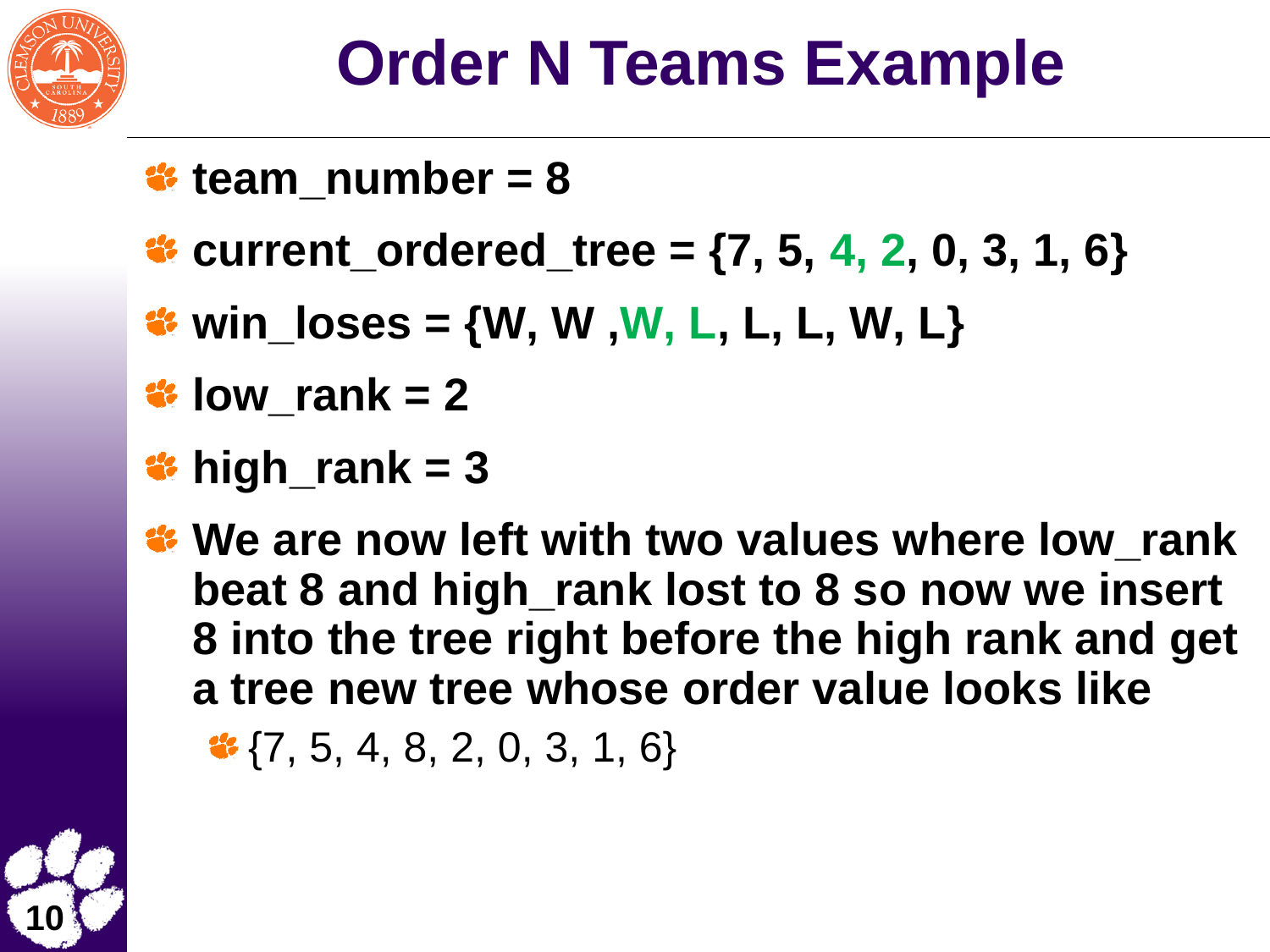

# Order N Teams Example
team_number = 8
current_ordered_tree = {7, 5, 4, 2, 0, 3, 1, 6}
win_loses = {W, W ,W, L, L, L, W, L}
low_rank = 2
high_rank = 3
We are now left with two values where low_rank beat 8 and high_rank lost to 8 so now we insert 8 into the tree right before the high rank and get a tree new tree whose order value looks like
{7, 5, 4, 8, 2, 0, 3, 1, 6}